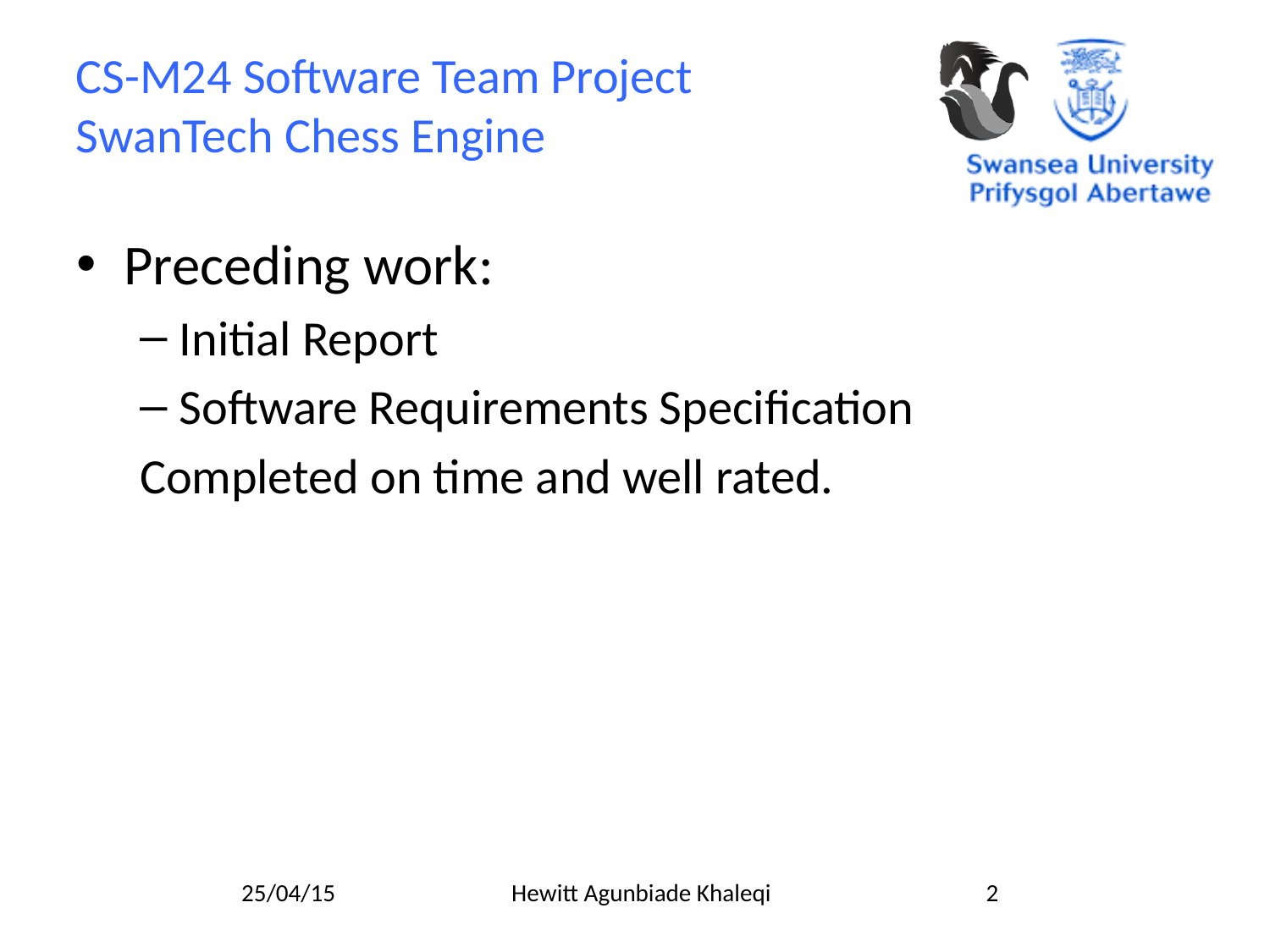

#
Preceding work:
Initial Report
Software Requirements Specification
Completed on time and well rated.